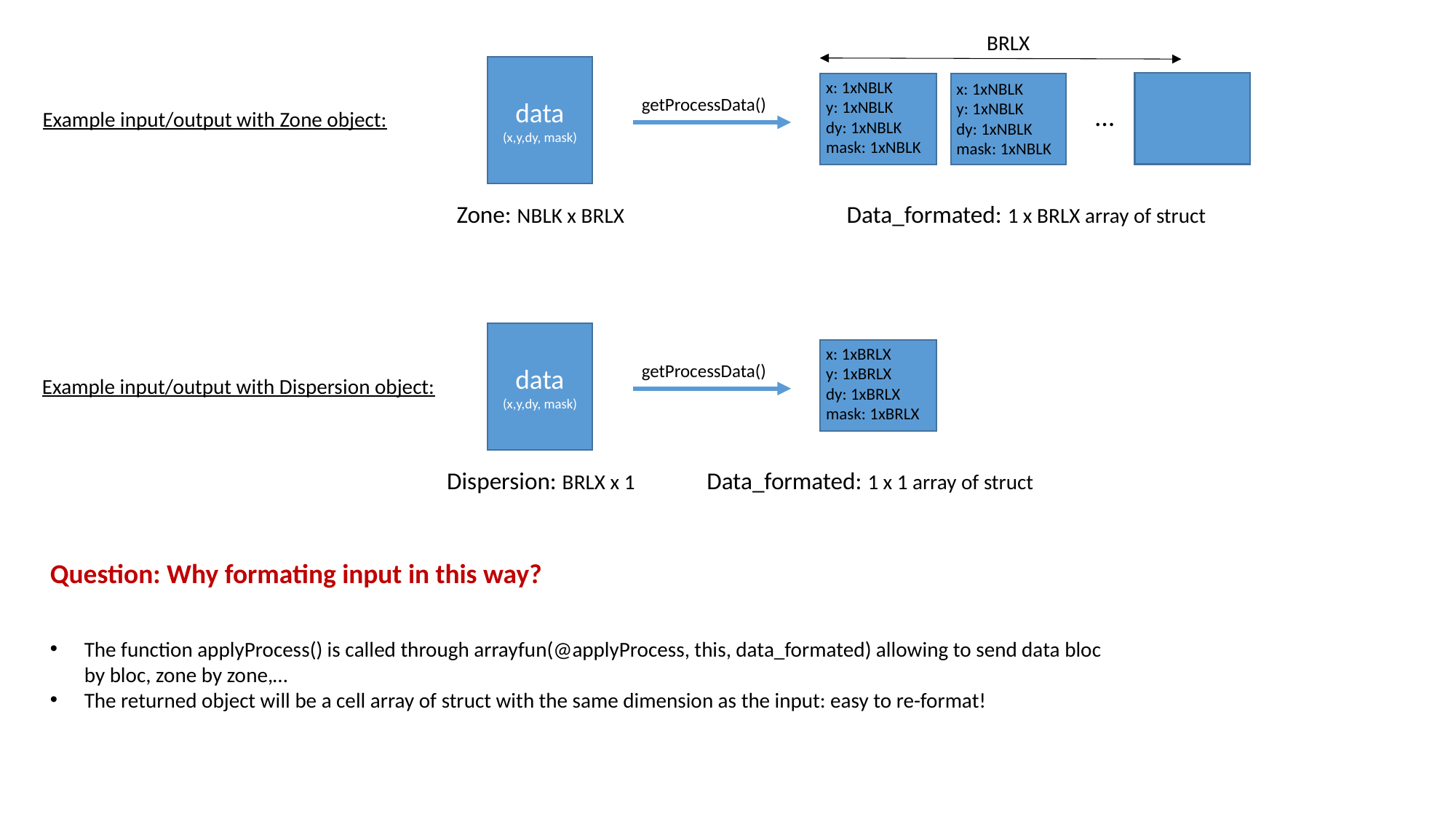

BRLX
data (x,y,dy, mask)
x: 1xNBLK
y: 1xNBLK
dy: 1xNBLK
mask: 1xNBLK
x: 1xNBLK
y: 1xNBLK
dy: 1xNBLK
mask: 1xNBLK

getProcessData()
…
Example input/output with Zone object:
Zone: NBLK x BRLX
Data_formated: 1 x BRLX array of struct
data (x,y,dy, mask)
x: 1xBRLX
y: 1xBRLX
dy: 1xBRLX
mask: 1xBRLX

getProcessData()
Example input/output with Dispersion object:
Dispersion: BRLX x 1
Data_formated: 1 x 1 array of struct
Question: Why formating input in this way?
The function applyProcess() is called through arrayfun(@applyProcess, this, data_formated) allowing to send data bloc by bloc, zone by zone,…
The returned object will be a cell array of struct with the same dimension as the input: easy to re-format!